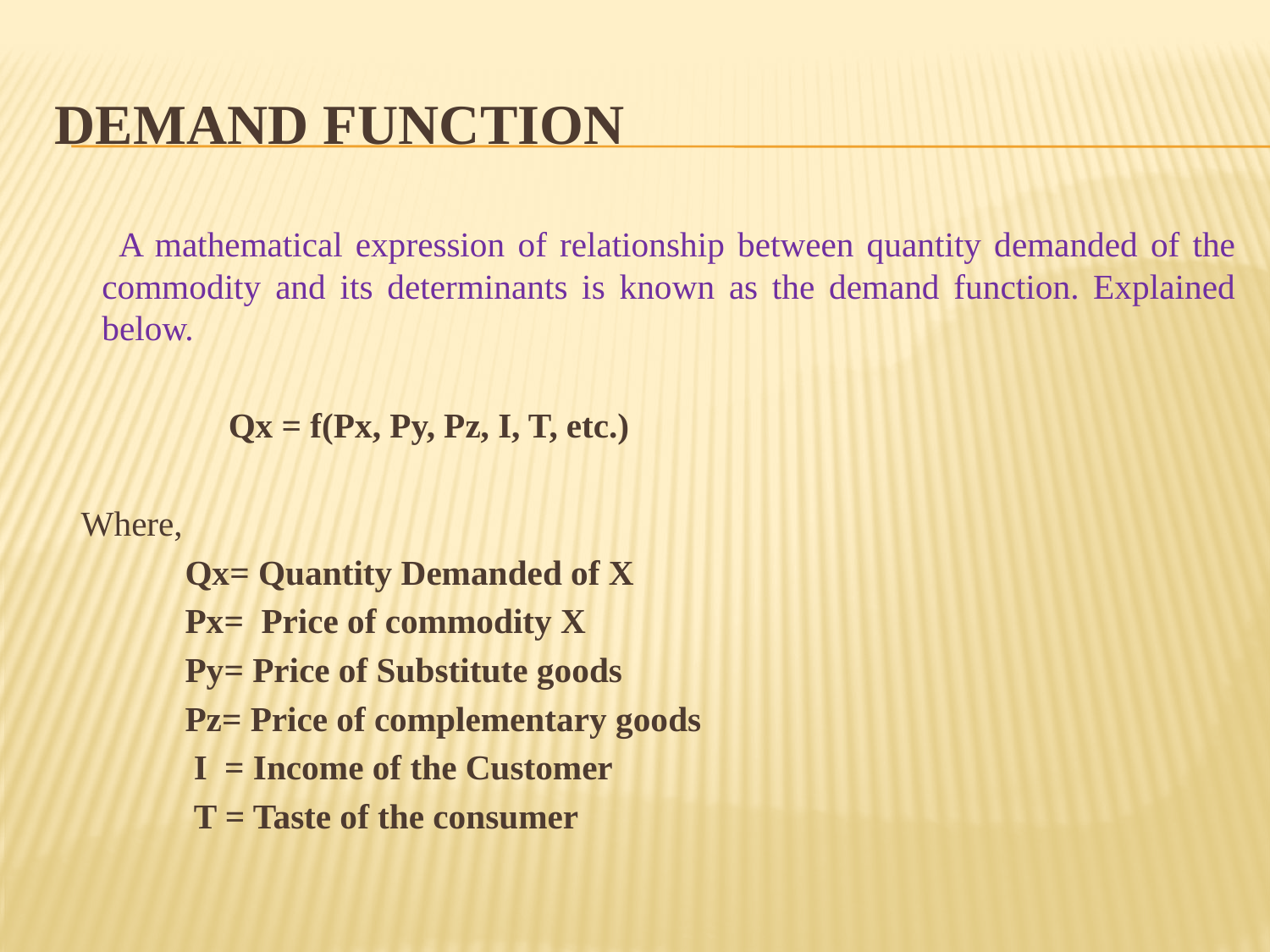

# Demand Function
     A mathematical expression of relationship between quantity demanded of the commodity and its determinants is known as the demand function. Explained below.

                    Qx = f(Px, Py, Pz, I, T, etc.)

   Where,
               Qx= Quantity Demanded of X
               Px=  Price of commodity X
               Py= Price of Substitute goods
               Pz= Price of complementary goods
                I  = Income of the Customer
                T = Taste of the consumer